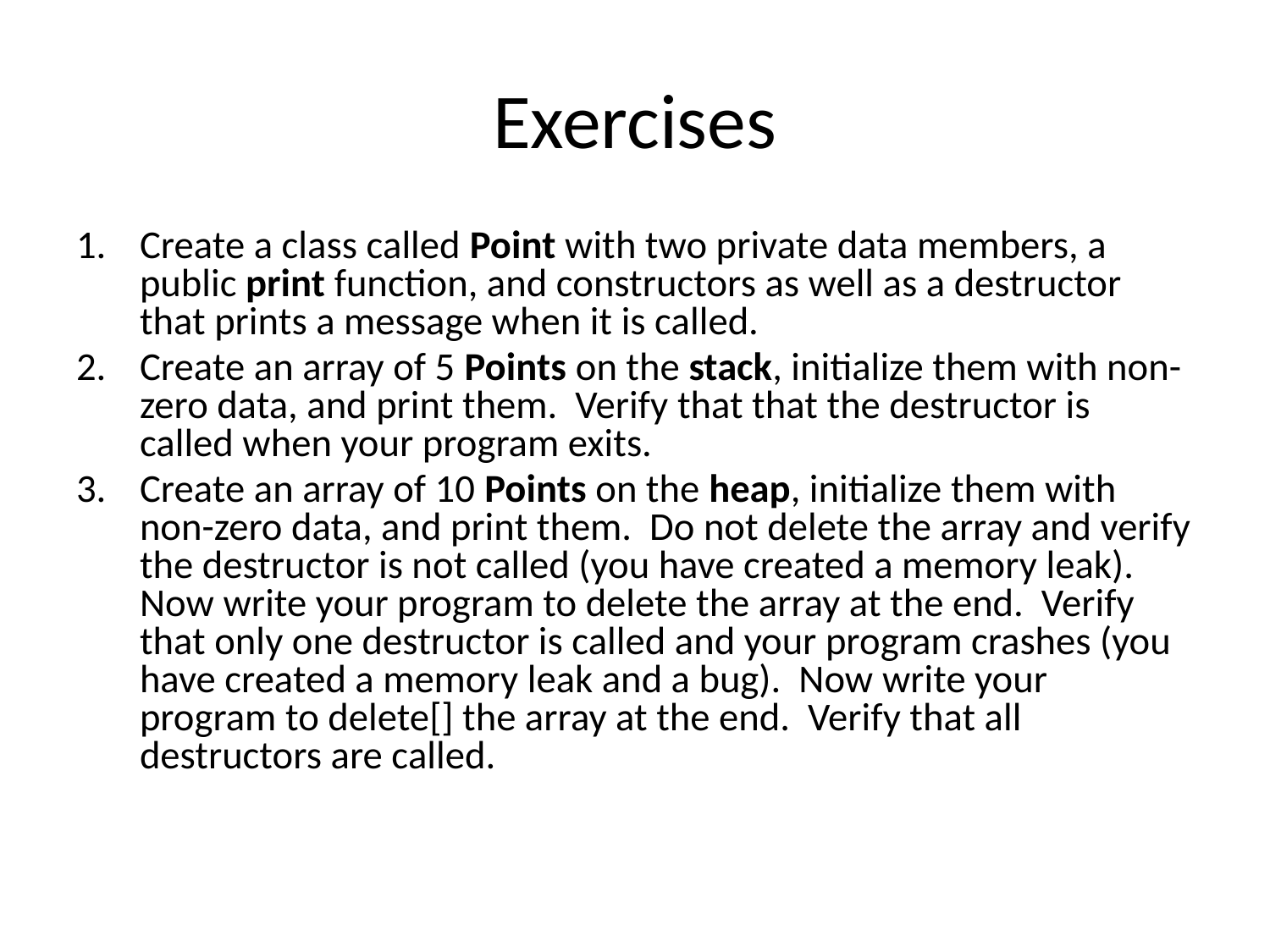

# Exercises
Create a class called Point with two private data members, a public print function, and constructors as well as a destructor that prints a message when it is called.
Create an array of 5 Points on the stack, initialize them with non-zero data, and print them.  Verify that that the destructor is called when your program exits.
Create an array of 10 Points on the heap, initialize them with non-zero data, and print them.  Do not delete the array and verify the destructor is not called (you have created a memory leak).  Now write your program to delete the array at the end.  Verify that only one destructor is called and your program crashes (you have created a memory leak and a bug).  Now write your program to delete[] the array at the end.  Verify that all destructors are called.